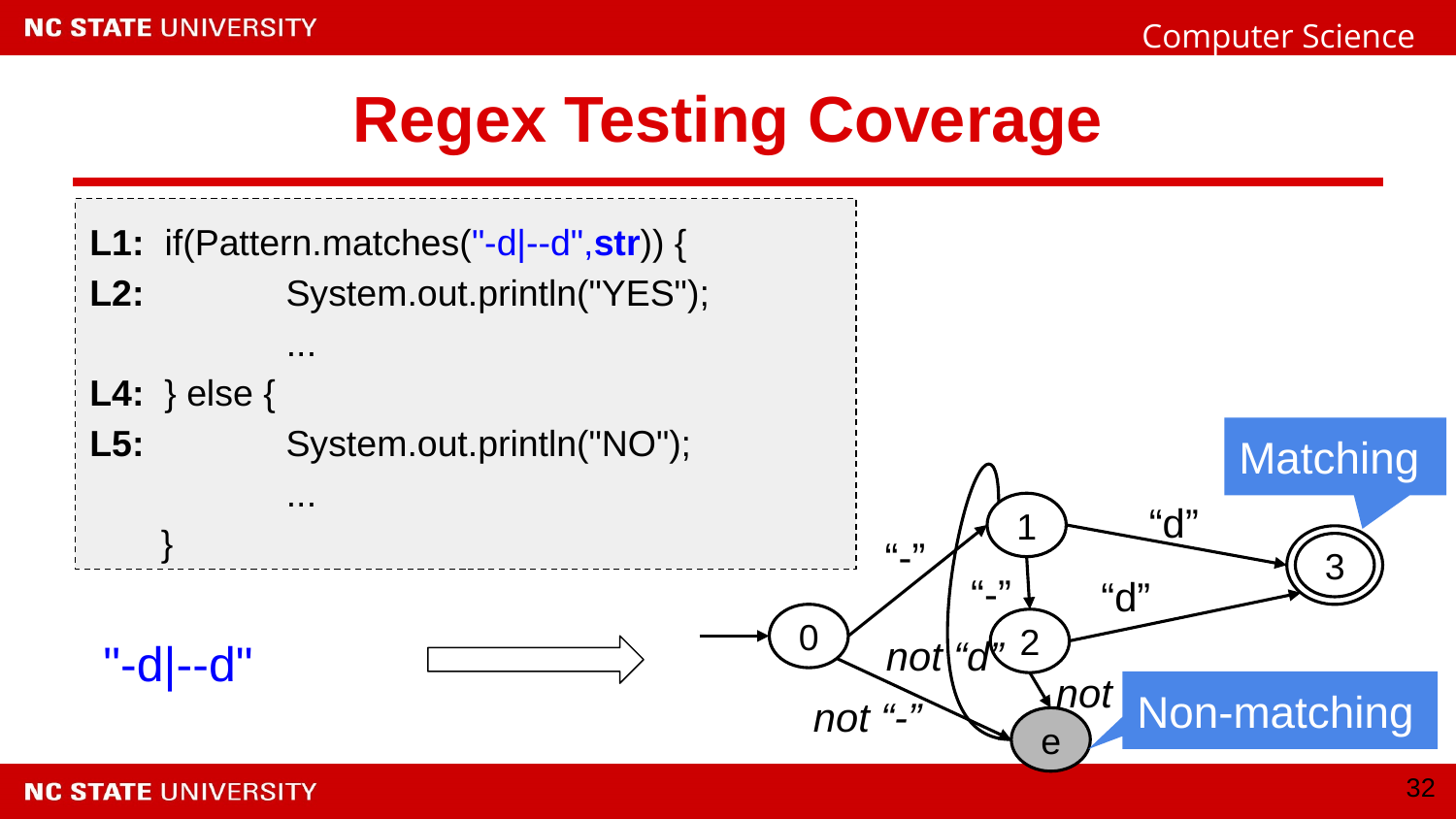

# Regex Testing Coverage

L1:  if(Pattern.matches("-d|--d",str)) {
L2:	     System.out.println("YES");
	     ...
L4:  } else {
L5:	     System.out.println("NO");
	     ...
       }
Matching
“d”
1
“-”
3

“-”
“d”

0
2
e
not “-”
not “d”
not “d”
"-d|--d"

Non-matching
32